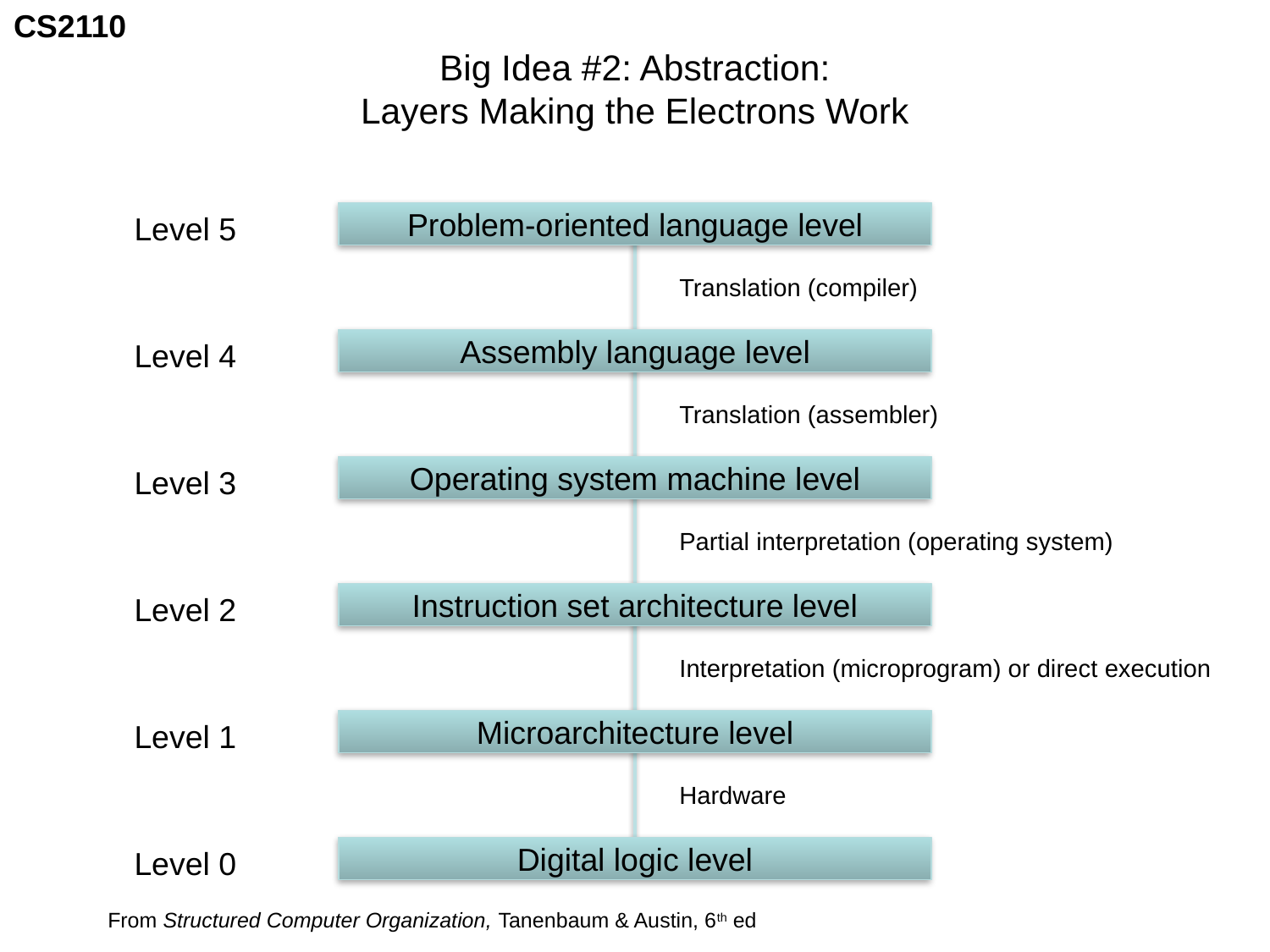

# Big Idea #2: Abstraction: Layers Making the Electrons Work
Level 5
Problem-oriented language level
Assembly language level
Operating system machine level
Instruction set architecture level
Microarchitecture level
Digital logic level
Translation (compiler)
Level 4
Translation (assembler)
Level 3
Partial interpretation (operating system)
Level 2
Interpretation (microprogram) or direct execution
Level 1
Hardware
Level 0
From Structured Computer Organization, Tanenbaum & Austin, 6th ed